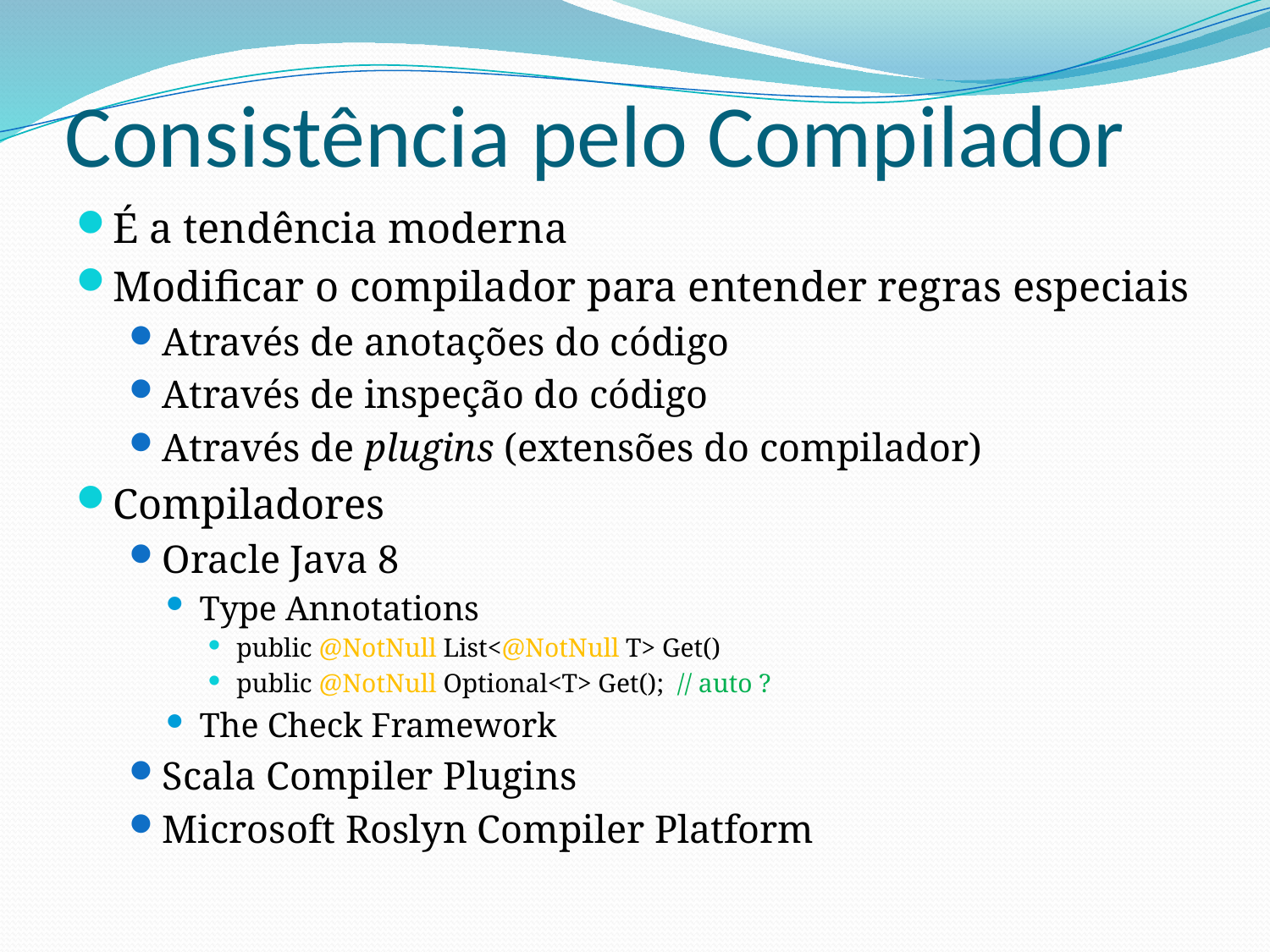

# Consistência pelo Compilador
É a tendência moderna
Modificar o compilador para entender regras especiais
Através de anotações do código
Através de inspeção do código
Através de plugins (extensões do compilador)
Compiladores
Oracle Java 8
Type Annotations
public @NotNull List<@NotNull T> Get()
public @NotNull Optional<T> Get();  // auto ?
The Check Framework
Scala Compiler Plugins
Microsoft Roslyn Compiler Platform